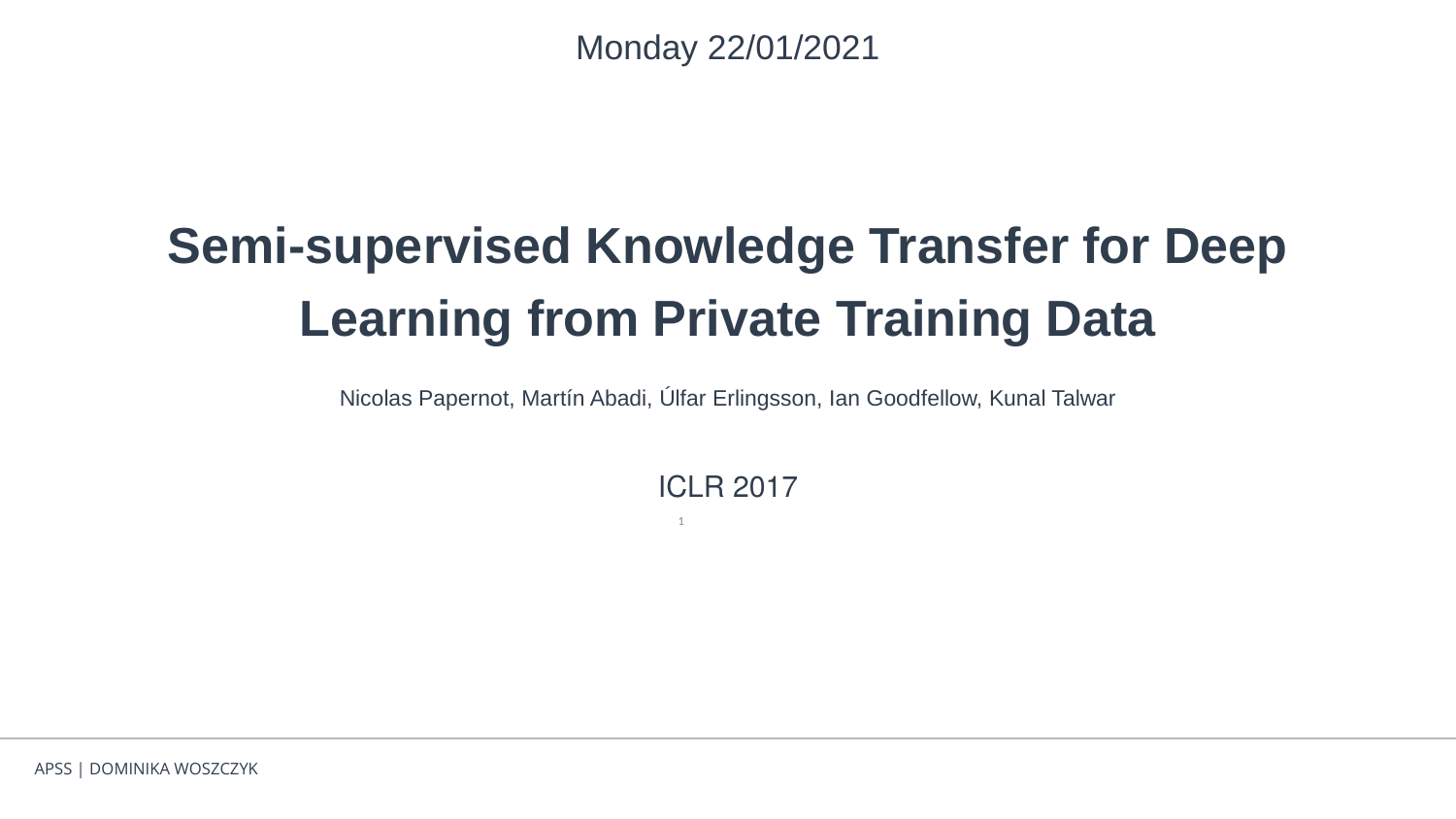

Monday 22/01/2021
Semi-supervised Knowledge Transfer for Deep Learning from Private Training Data

Nicolas Papernot, Martín Abadi, Úlfar Erlingsson, Ian Goodfellow, Kunal Talwar

ICLR 2017
1

APSS | DOMINIKA WOSZCZYK